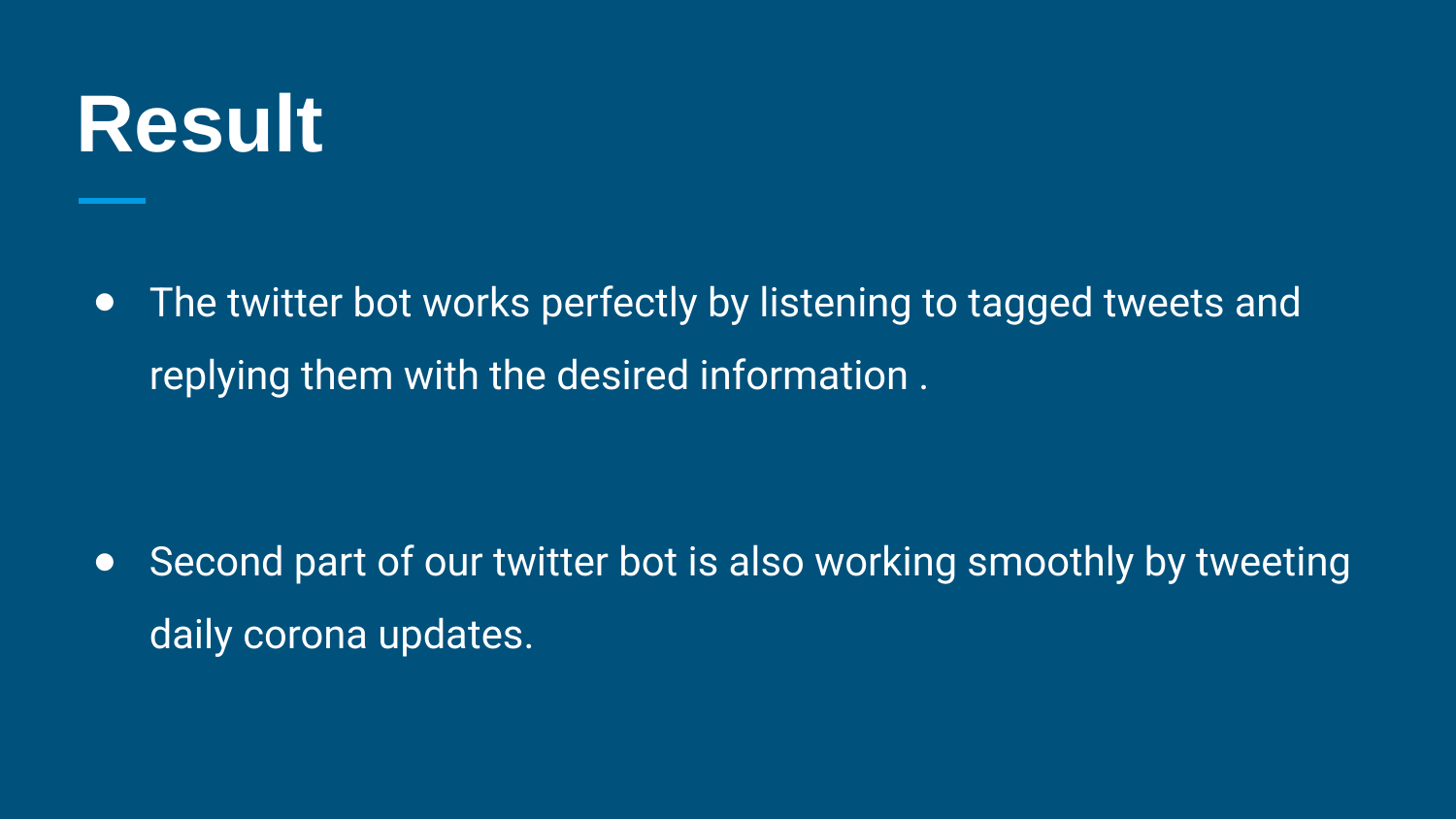

# Result
The twitter bot works perfectly by listening to tagged tweets and replying them with the desired information .

Second part of our twitter bot is also working smoothly by tweeting daily corona updates.